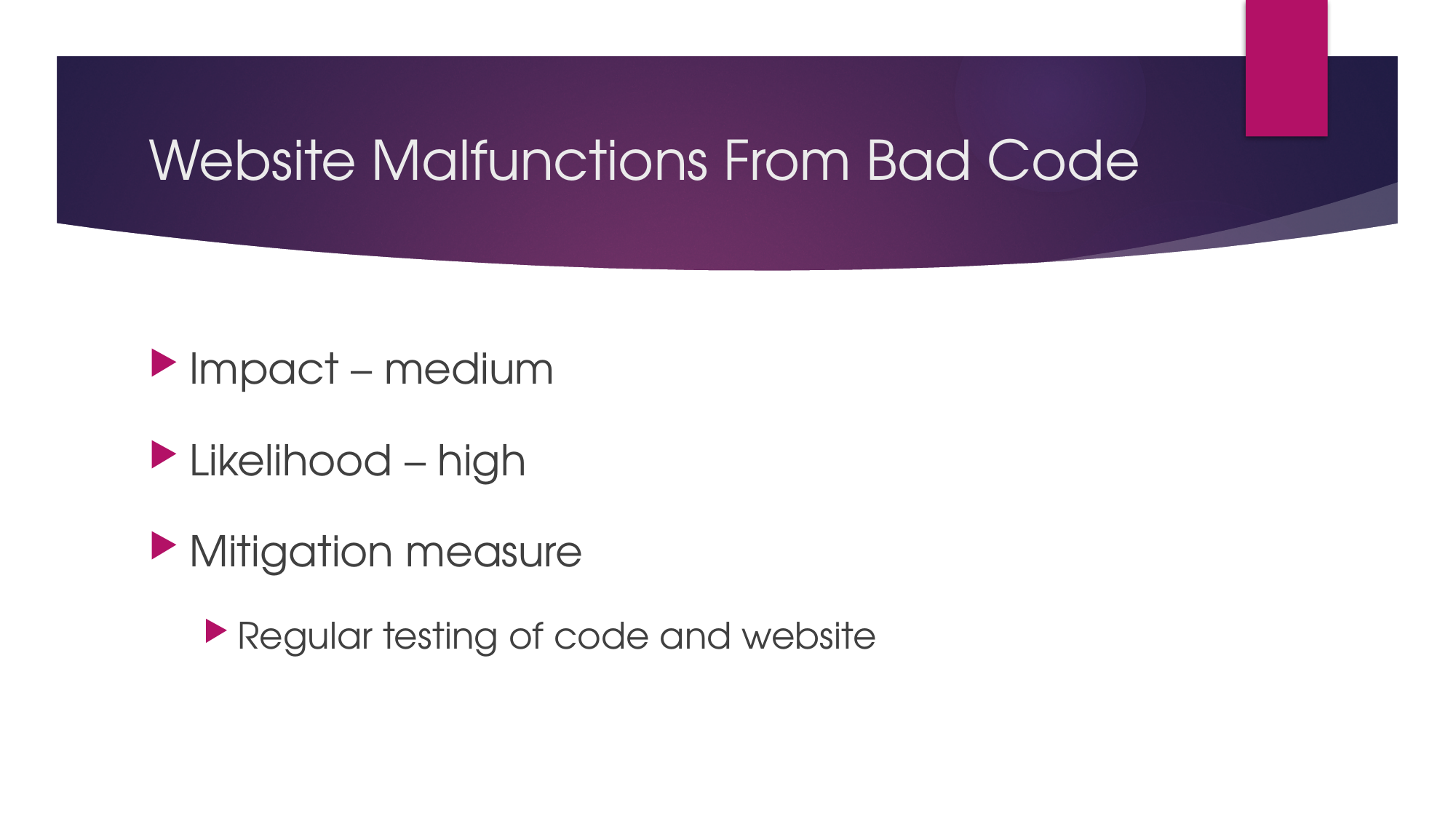

# Website Malfunctions From Bad Code
Impact – medium
Likelihood – high
Mitigation measure
Regular testing of code and website